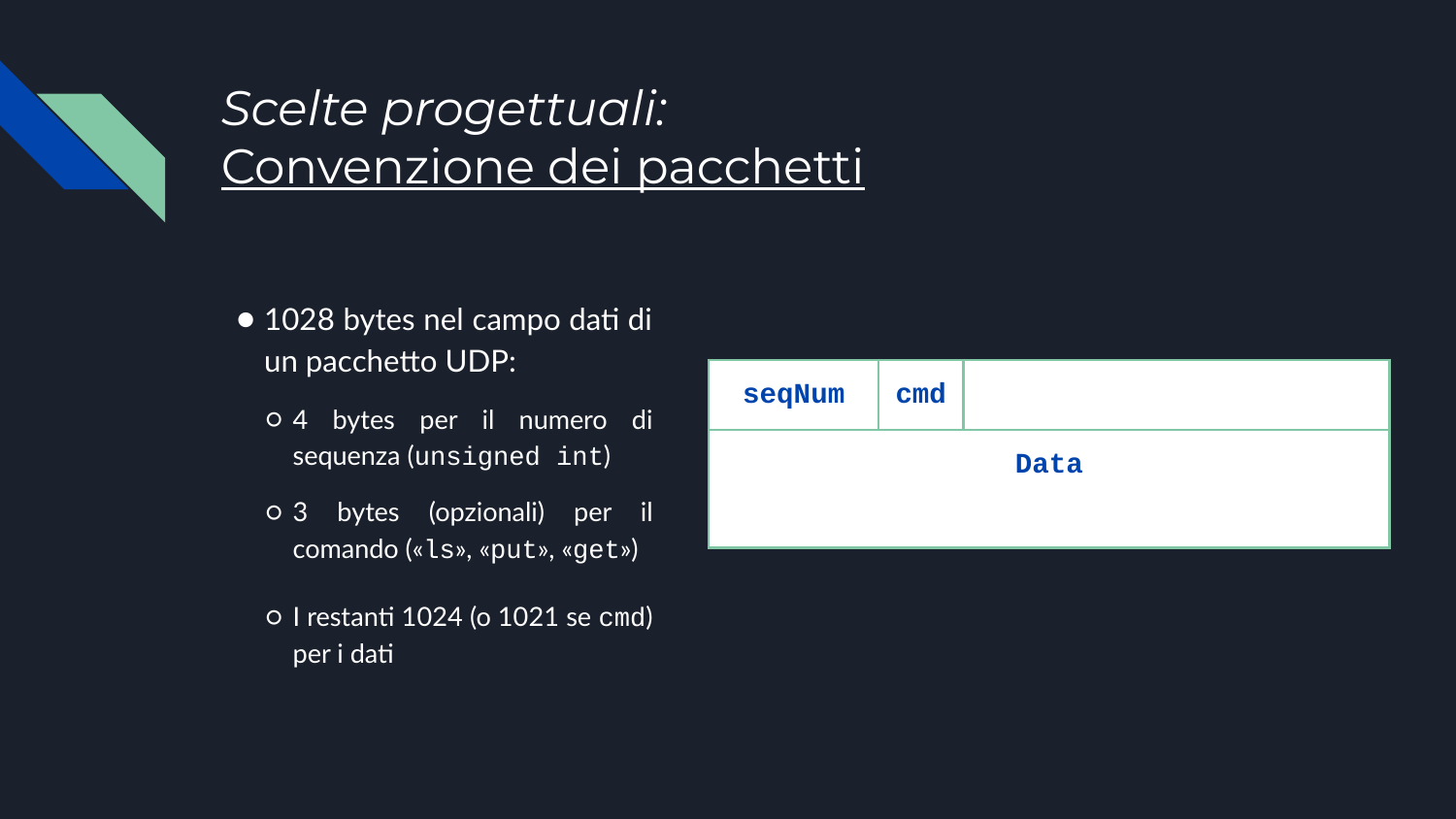

# Scelte progettuali: Convenzione dei pacchetti
1028 bytes nel campo dati di un pacchetto UDP:
4 bytes per il numero di sequenza (unsigned int)
3 bytes (opzionali) per il comando («ls», «put», «get»)
I restanti 1024 (o 1021 se cmd) per i dati
| seqNum | cmd |  |
| --- | --- | --- |
| Data |  |  |